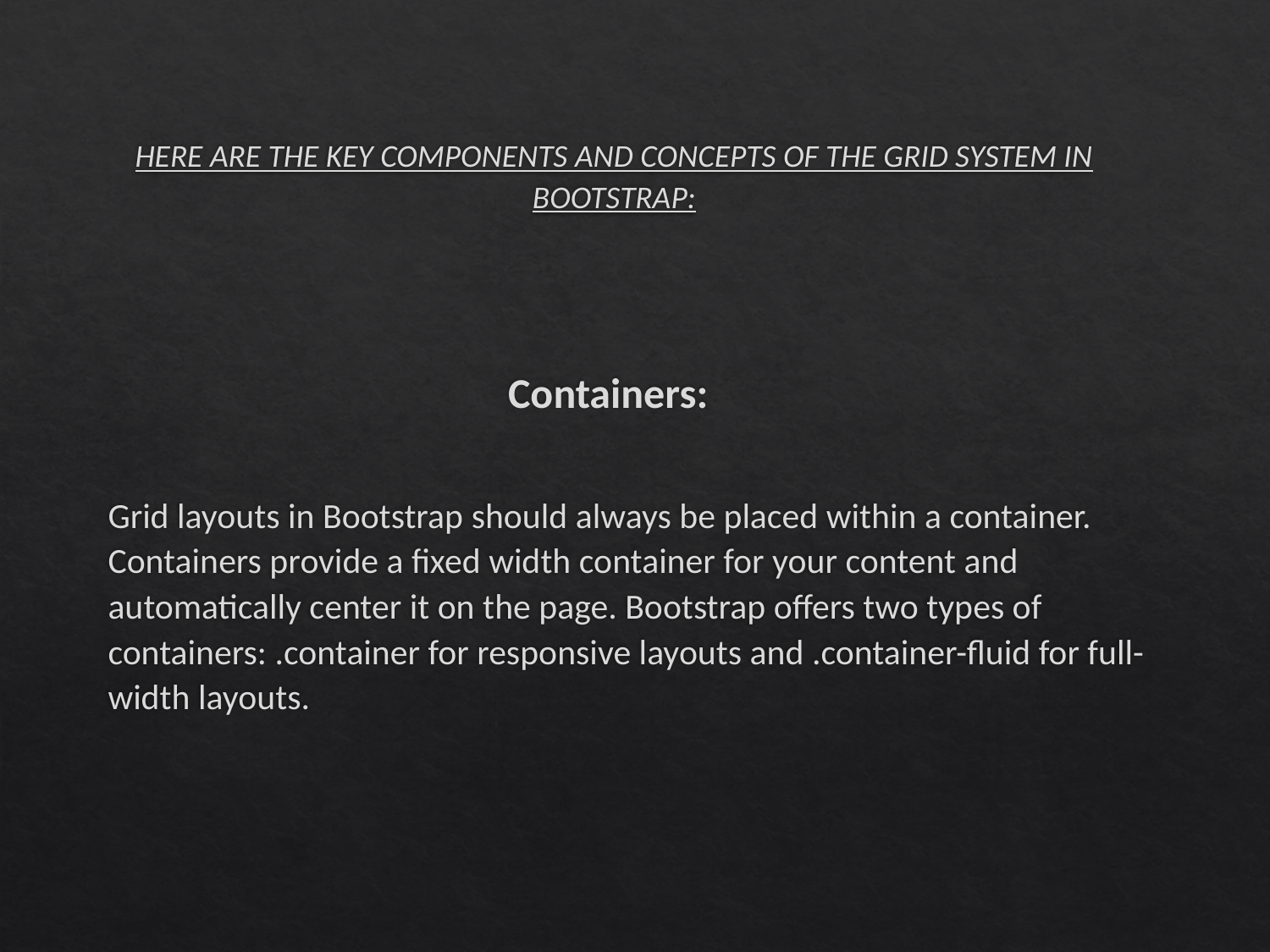

# HERE ARE THE KEY COMPONENTS AND CONCEPTS OF THE GRID SYSTEM IN BOOTSTRAP:
                                          Containers:

Grid layouts in Bootstrap should always be placed within a container. Containers provide a fixed width container for your content and automatically center it on the page. Bootstrap offers two types of containers: .container for responsive layouts and .container-fluid for full-width layouts.